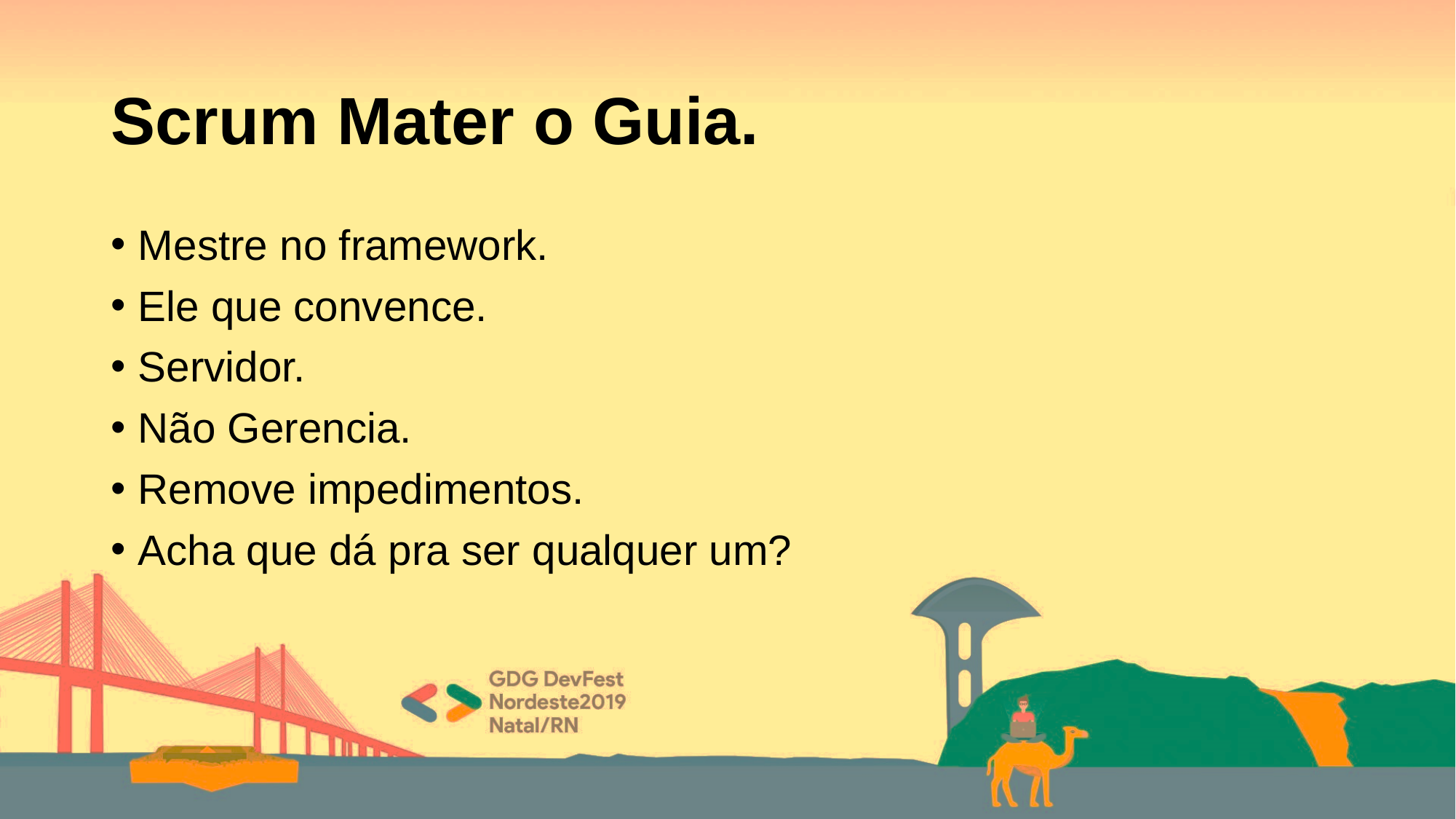

# Scrum Mater o Guia.
Mestre no framework.
Ele que convence.
Servidor.
Não Gerencia.
Remove impedimentos.
Acha que dá pra ser qualquer um?